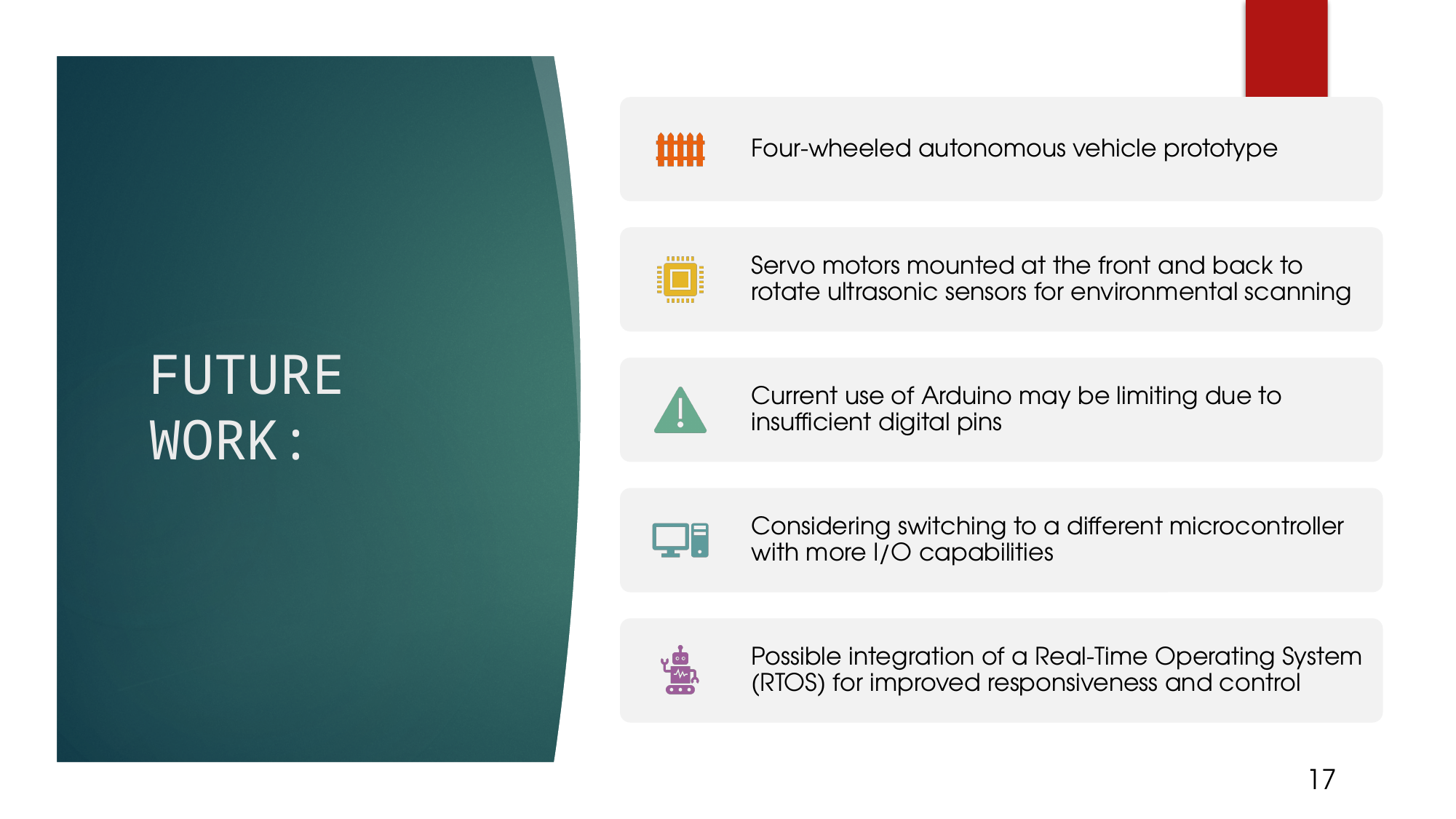

Four-wheeled autonomous vehicle prototype
Servo motors mounted at the front and back to rotate ultrasonic sensors for environmental scanning
Current use of Arduino may be limiting due to insufficient digital pins
Considering switching to a different microcontroller with more I/O capabilities
Possible integration of a Real-Time Operating System (RTOS) for improved responsiveness and control
# FUTURE WORK:

17